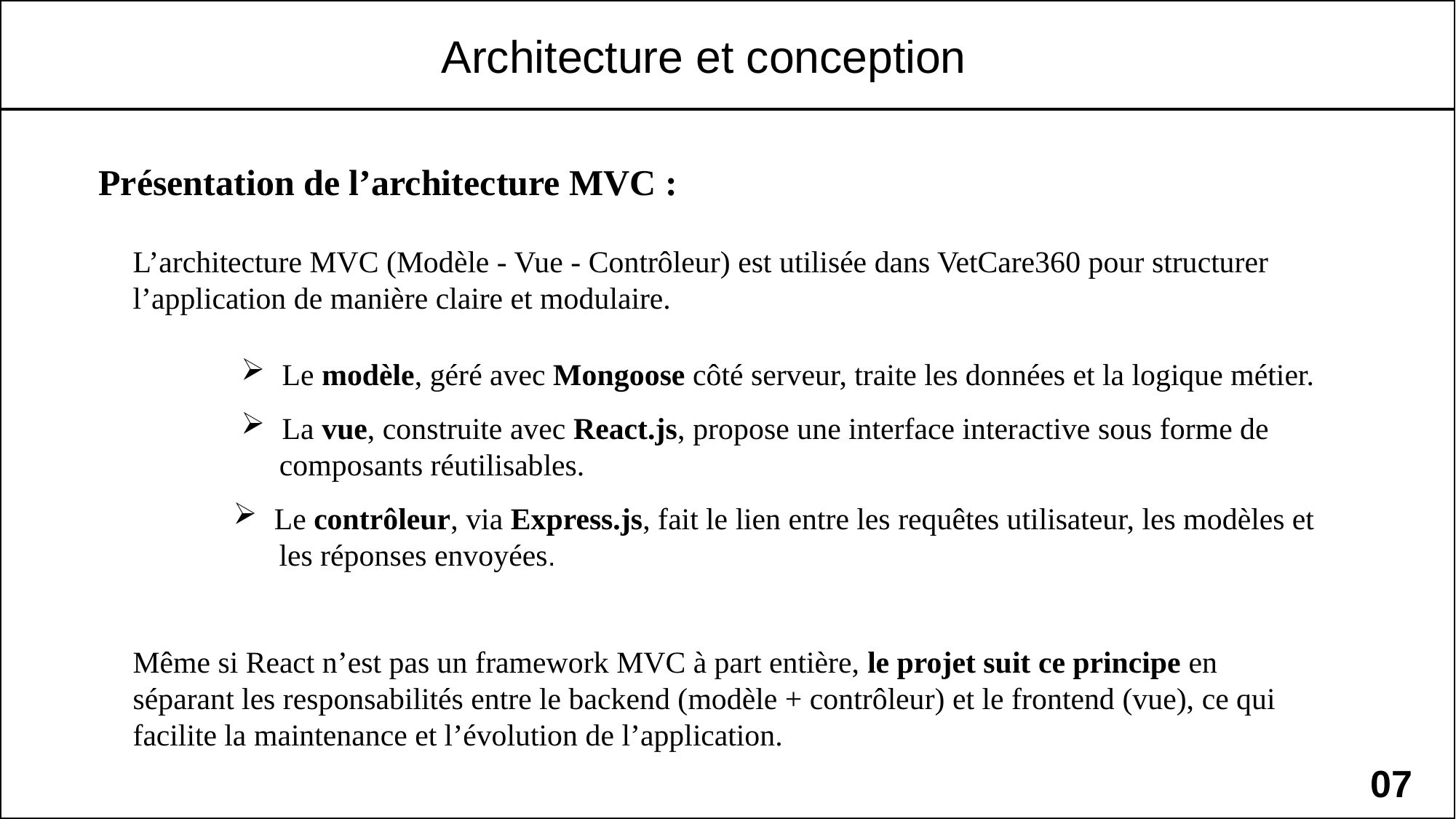

Architecture et conception
Présentation de l’architecture MVC :
L’architecture MVC (Modèle - Vue - Contrôleur) est utilisée dans VetCare360 pour structurer l’application de manière claire et modulaire.
Le modèle, géré avec Mongoose côté serveur, traite les données et la logique métier.
La vue, construite avec React.js, propose une interface interactive sous forme de
     composants réutilisables.
Le contrôleur, via Express.js, fait le lien entre les requêtes utilisateur, les modèles et
      les réponses envoyées.
Même si React n’est pas un framework MVC à part entière, le projet suit ce principe en séparant les responsabilités entre le backend (modèle + contrôleur) et le frontend (vue), ce qui facilite la maintenance et l’évolution de l’application.
07